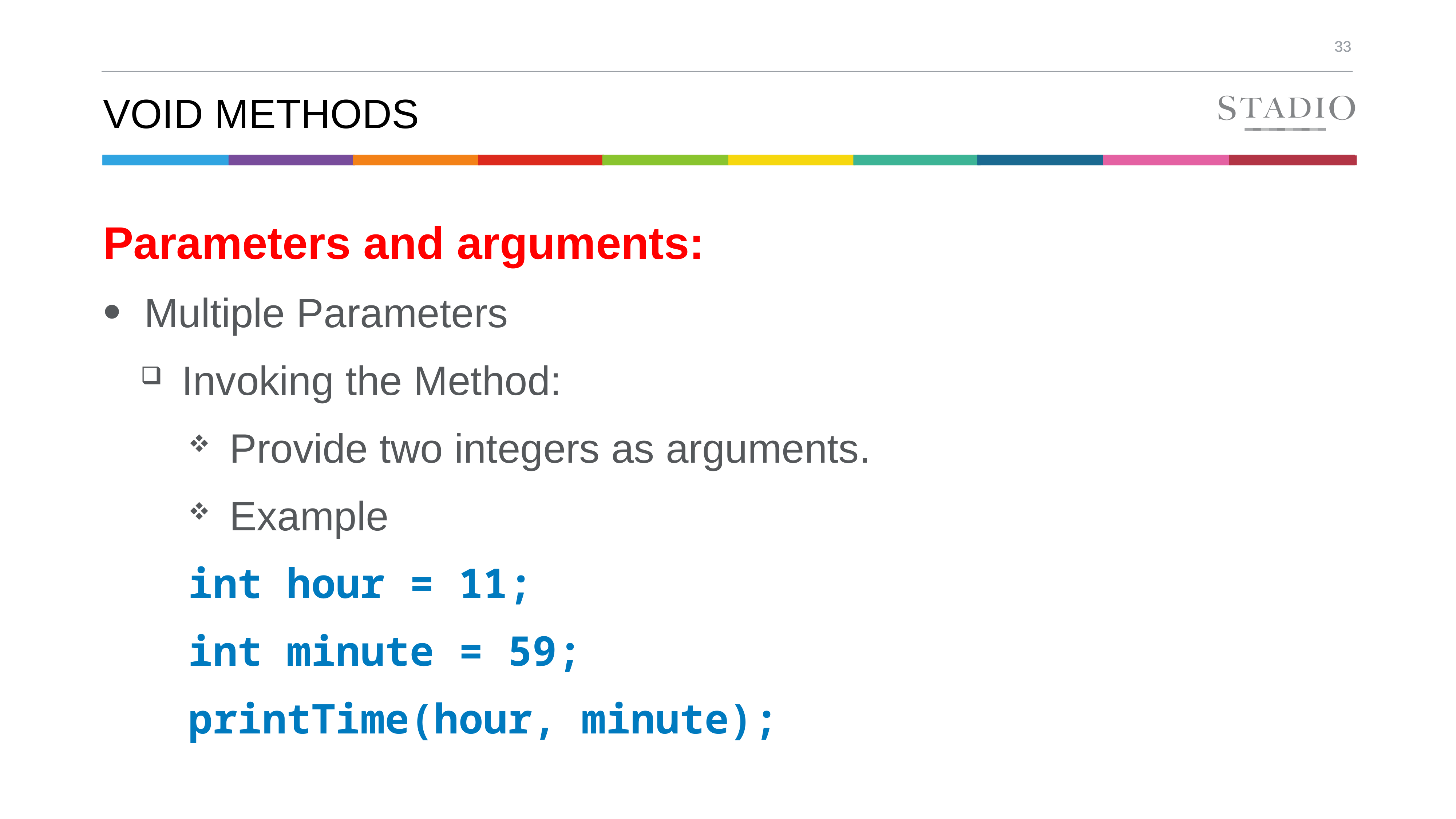

# Void methods

Parameters and arguments:
Multiple Parameters
Invoking the Method:
Provide two integers as arguments.
Example
int hour = 11;
int minute = 59;
printTime(hour, minute);